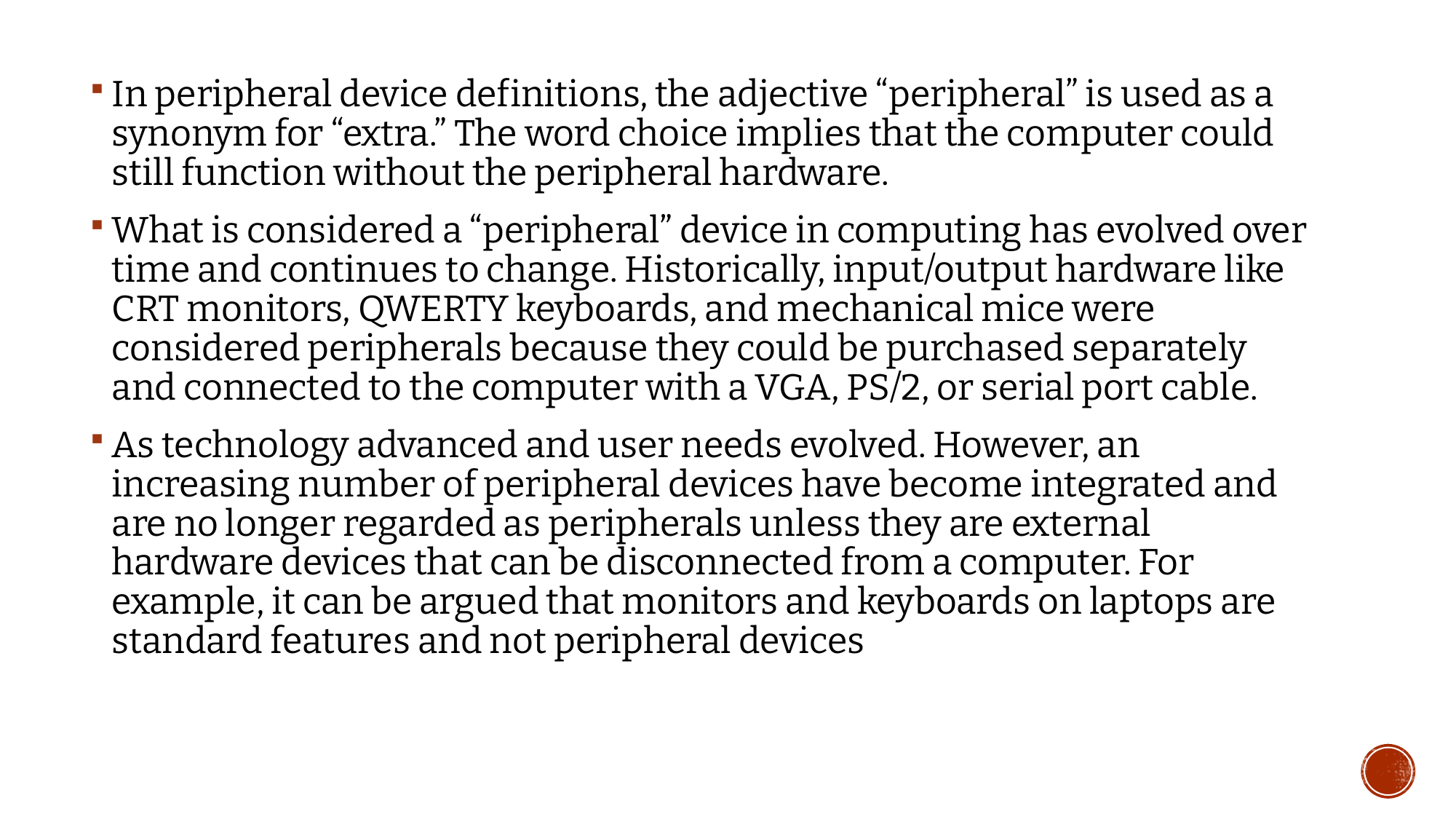

In peripheral device definitions, the adjective “peripheral” is used as a synonym for “extra.” The word choice implies that the computer could still function without the peripheral hardware.
What is considered a “peripheral” device in computing has evolved over time and continues to change. Historically, input/output hardware like CRT monitors, QWERTY keyboards, and mechanical mice were considered peripherals because they could be purchased separately and connected to the computer with a VGA, PS/2, or serial port cable.
As technology advanced and user needs evolved. However, an increasing number of peripheral devices have become integrated and are no longer regarded as peripherals unless they are external hardware devices that can be disconnected from a computer. For example, it can be argued that monitors and keyboards on laptops are standard features and not peripheral devices